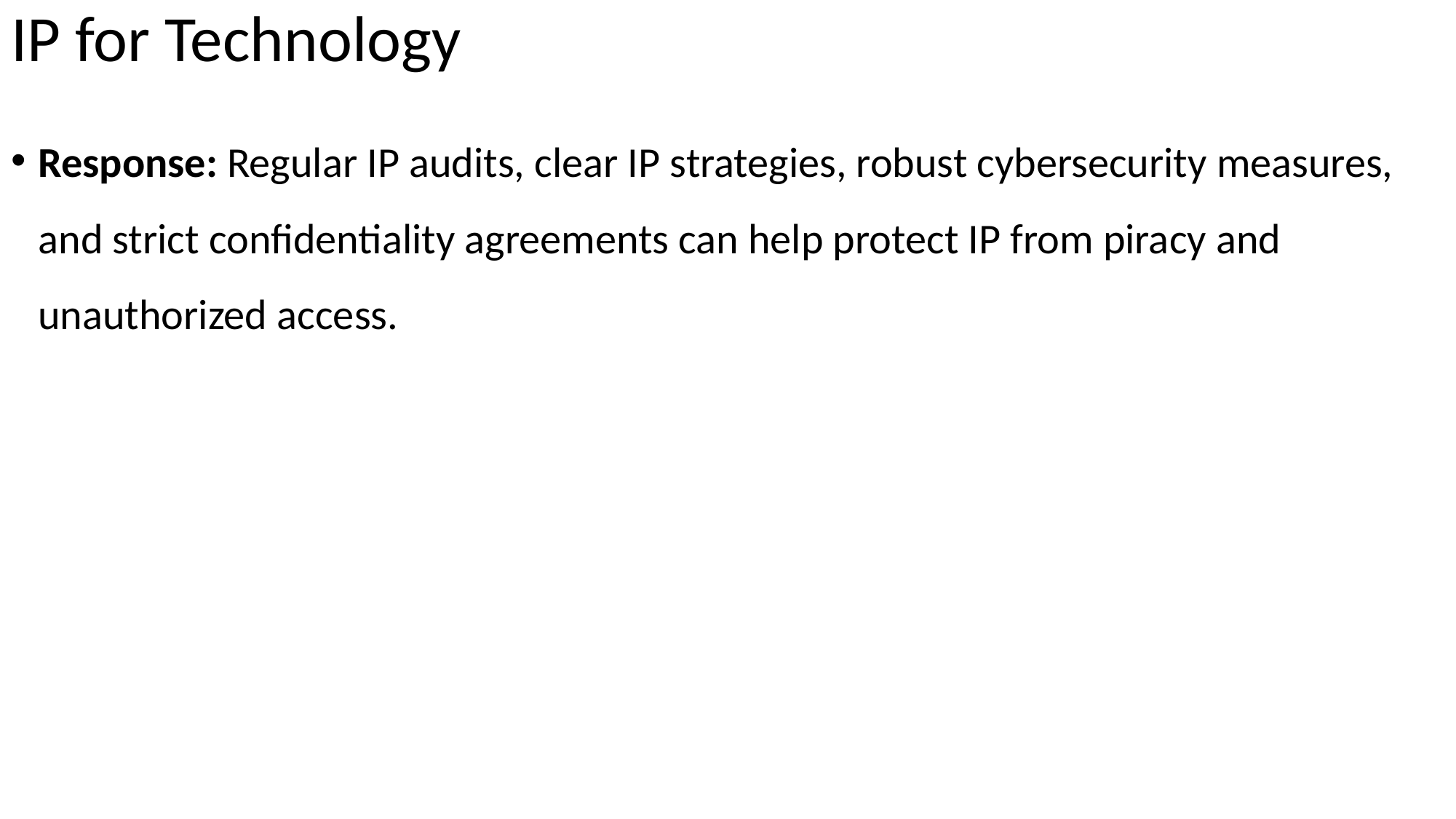

# IP for Technology
Response: Regular IP audits, clear IP strategies, robust cybersecurity measures, and strict confidentiality agreements can help protect IP from piracy and unauthorized access.